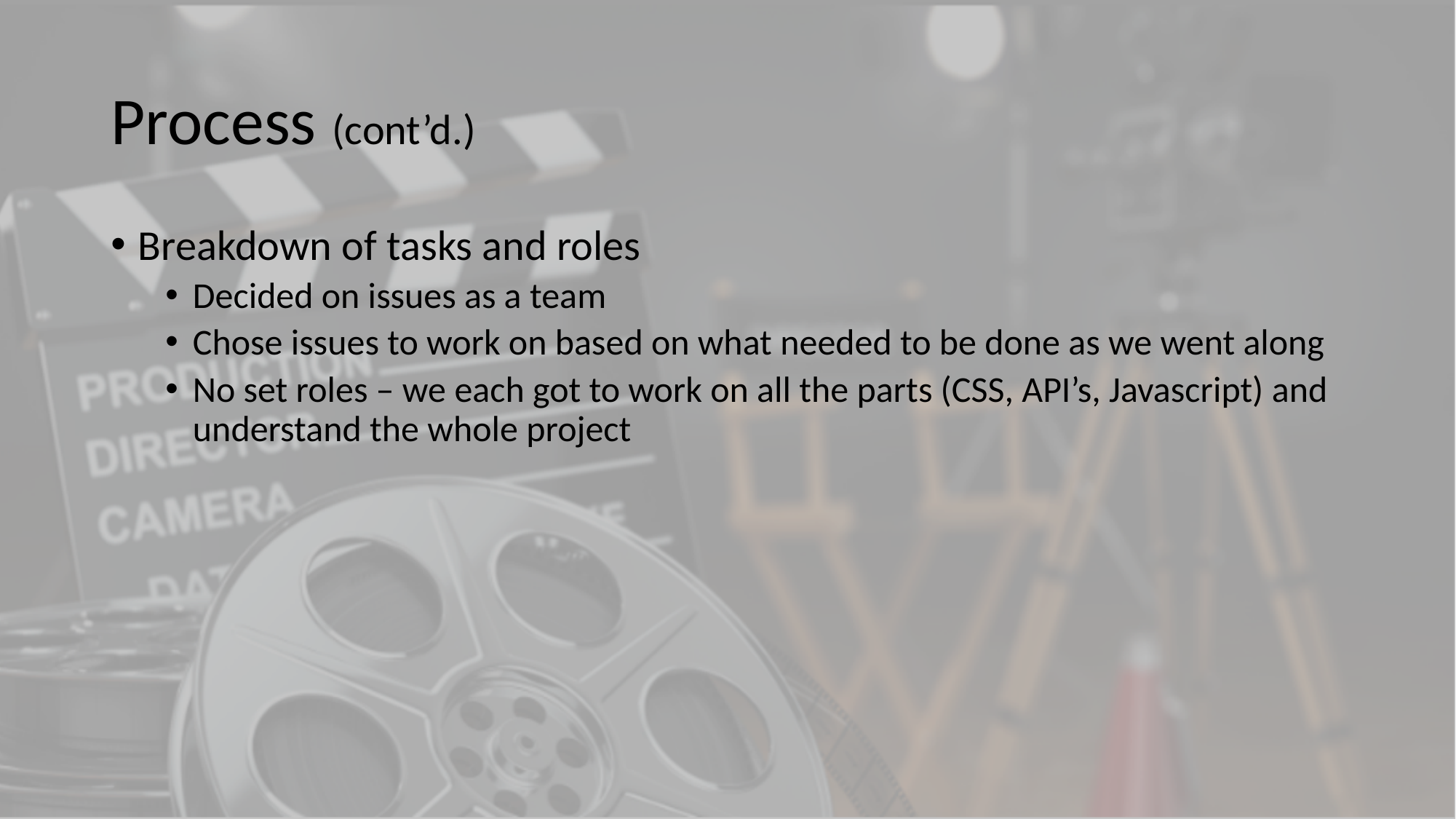

# Process (cont’d.)
Breakdown of tasks and roles
Decided on issues as a team
Chose issues to work on based on what needed to be done as we went along
No set roles – we each got to work on all the parts (CSS, API’s, Javascript) and understand the whole project